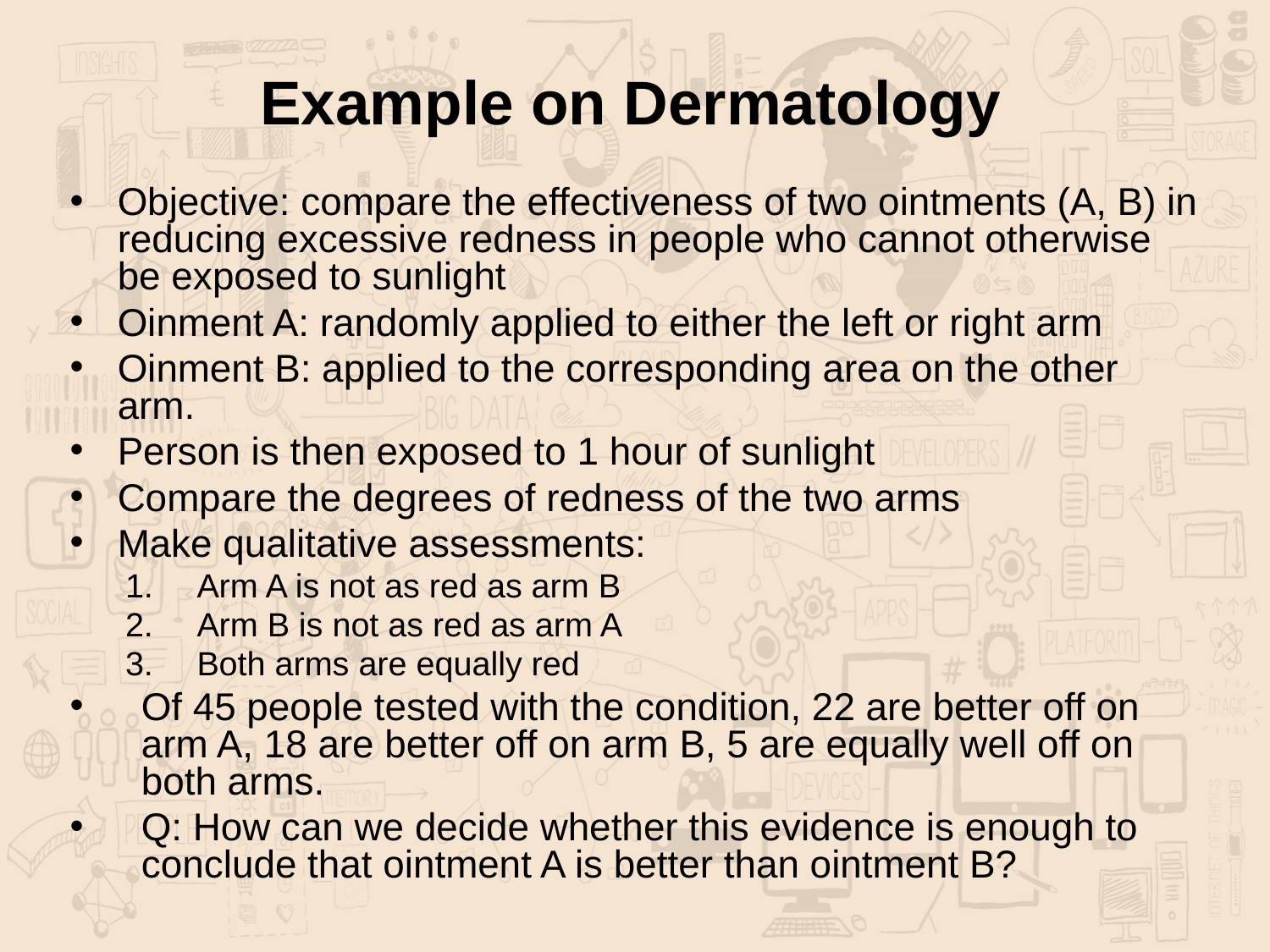

# Example on Dermatology
Objective: compare the effectiveness of two ointments (A, B) in reducing excessive redness in people who cannot otherwise be exposed to sunlight
Oinment A: randomly applied to either the left or right arm
Oinment B: applied to the corresponding area on the other arm.
Person is then exposed to 1 hour of sunlight
Compare the degrees of redness of the two arms
Make qualitative assessments:
Arm A is not as red as arm B
Arm B is not as red as arm A
Both arms are equally red
Of 45 people tested with the condition, 22 are better off on arm A, 18 are better off on arm B, 5 are equally well off on both arms.
Q: How can we decide whether this evidence is enough to conclude that ointment A is better than ointment B?